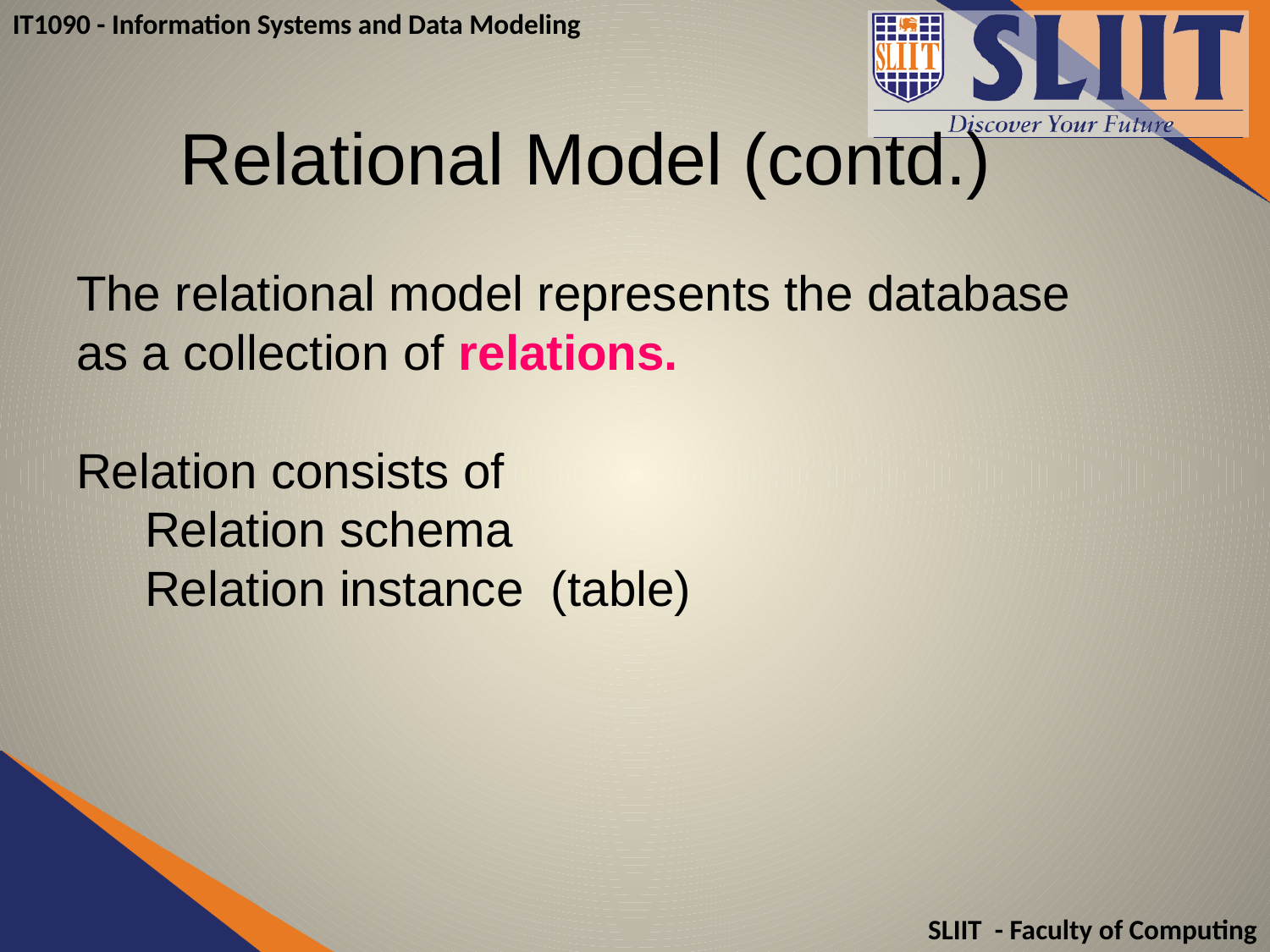

# Relational Model (contd.)
The relational model represents the database as a collection of relations.

Relation consists of
Relation schema
Relation instance  (table)